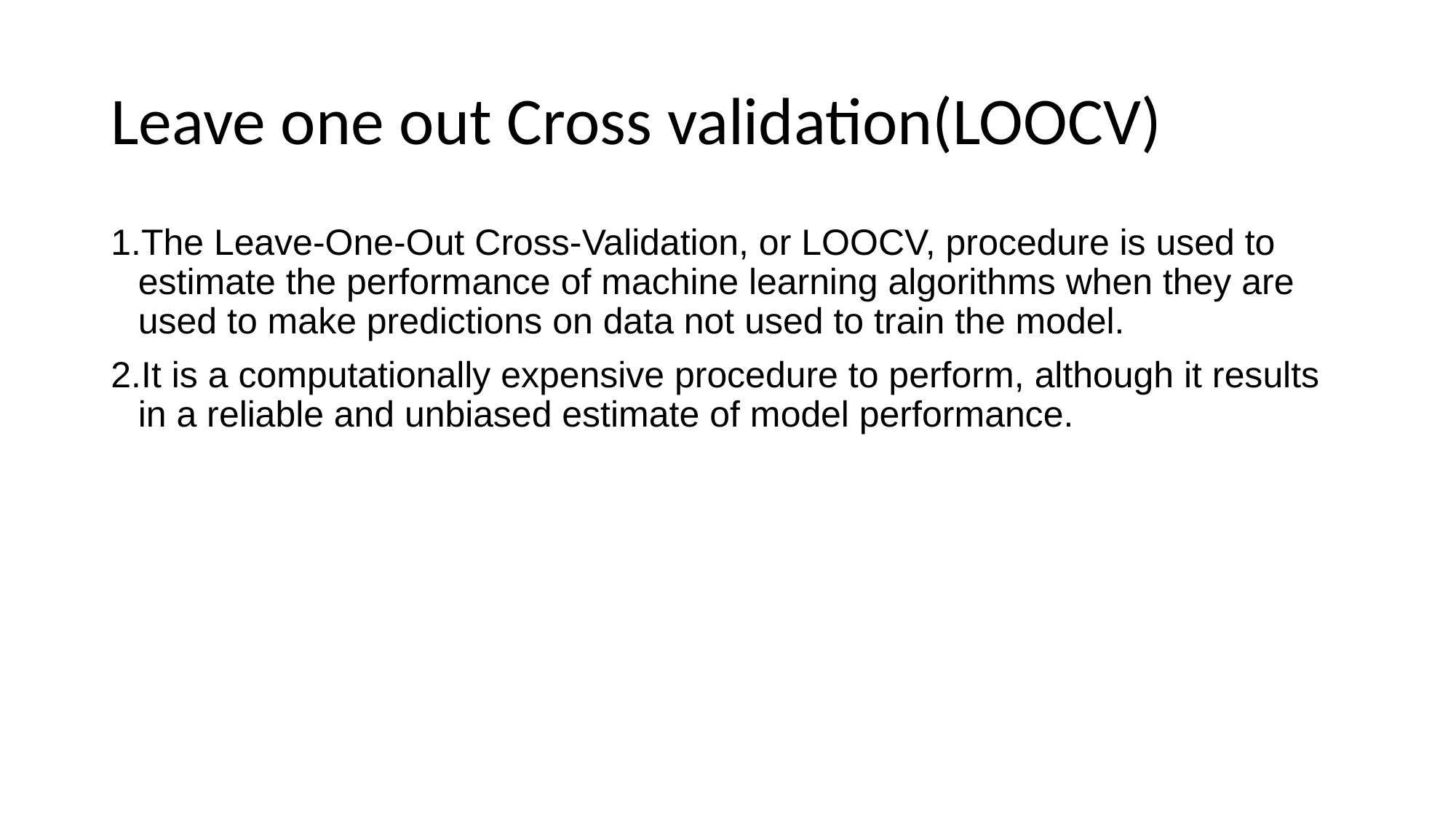

# Leave one out Cross validation(LOOCV)
The Leave-One-Out Cross-Validation, or LOOCV, procedure is used to estimate the performance of machine learning algorithms when they are used to make predictions on data not used to train the model.
It is a computationally expensive procedure to perform, although it results in a reliable and unbiased estimate of model performance.